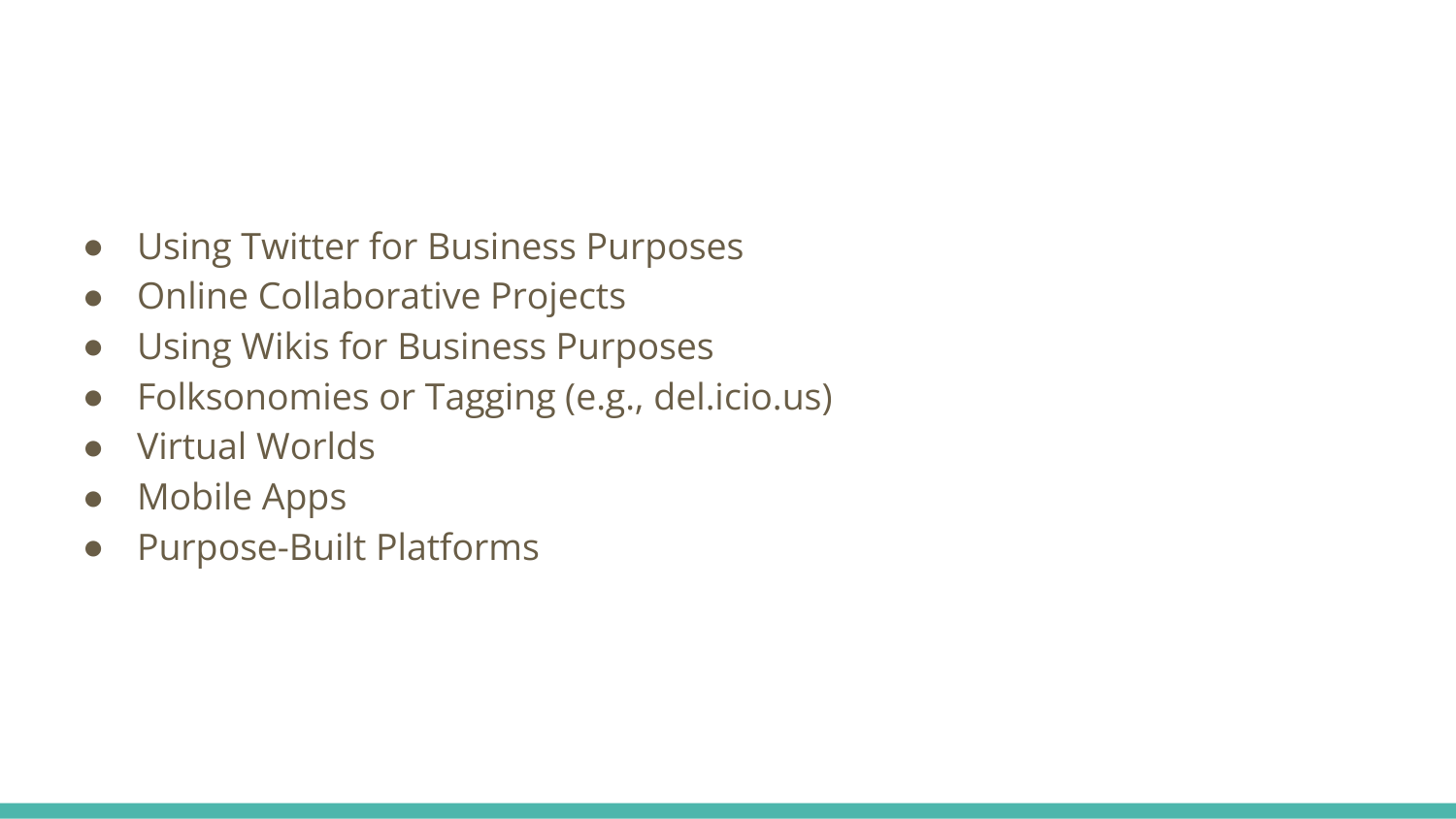

#
Using Twitter for Business Purposes
Online Collaborative Projects
Using Wikis for Business Purposes
Folksonomies or Tagging (e.g., del.icio.us)
Virtual Worlds
Mobile Apps
Purpose-Built Platforms